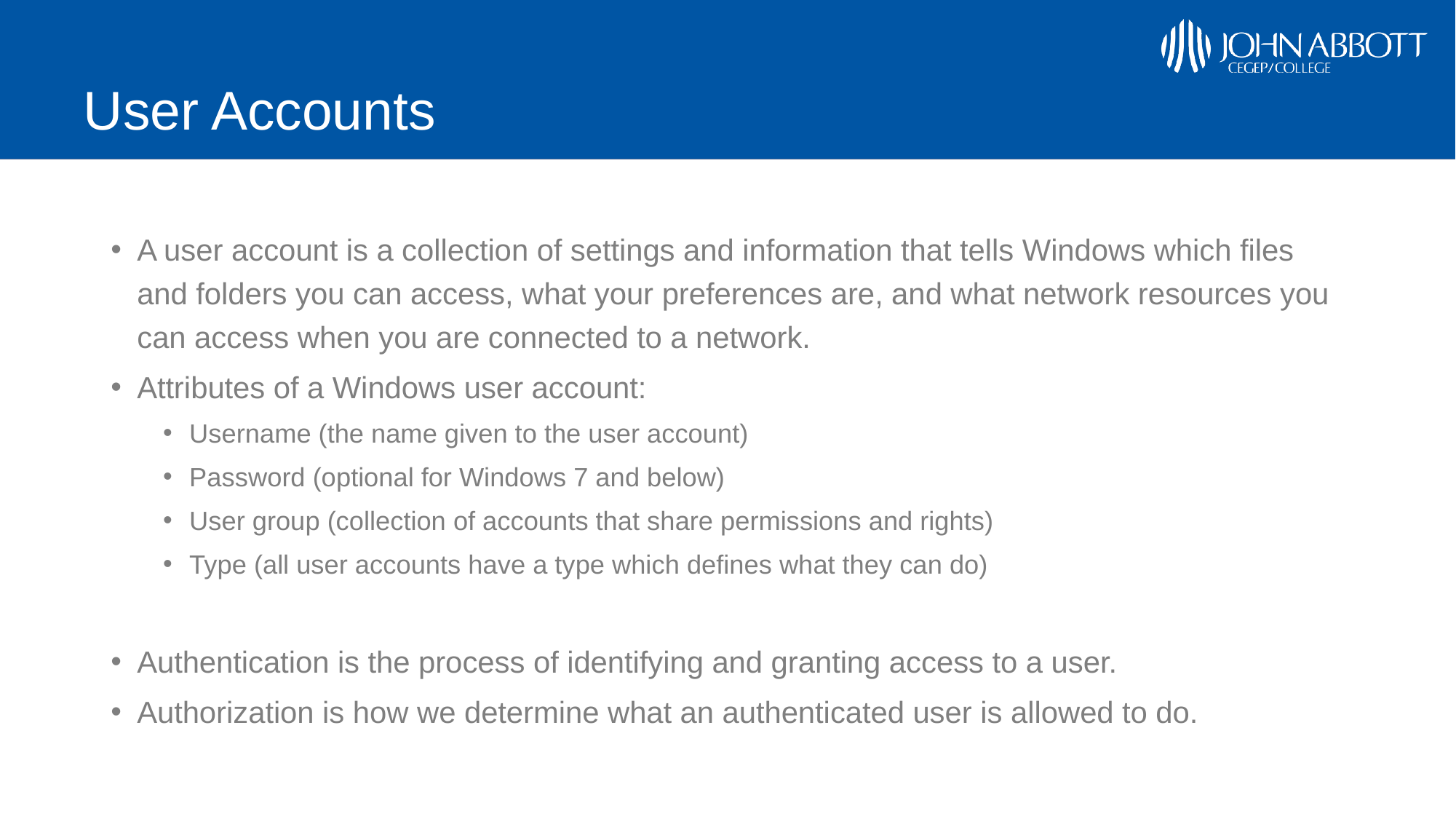

# User Accounts
A user account is a collection of settings and information that tells Windows which files and folders you can access, what your preferences are, and what network resources you can access when you are connected to a network.
Attributes of a Windows user account:
Username (the name given to the user account)
Password (optional for Windows 7 and below)
User group (collection of accounts that share permissions and rights)
Type (all user accounts have a type which defines what they can do)

Authentication is the process of identifying and granting access to a user.
Authorization is how we determine what an authenticated user is allowed to do.